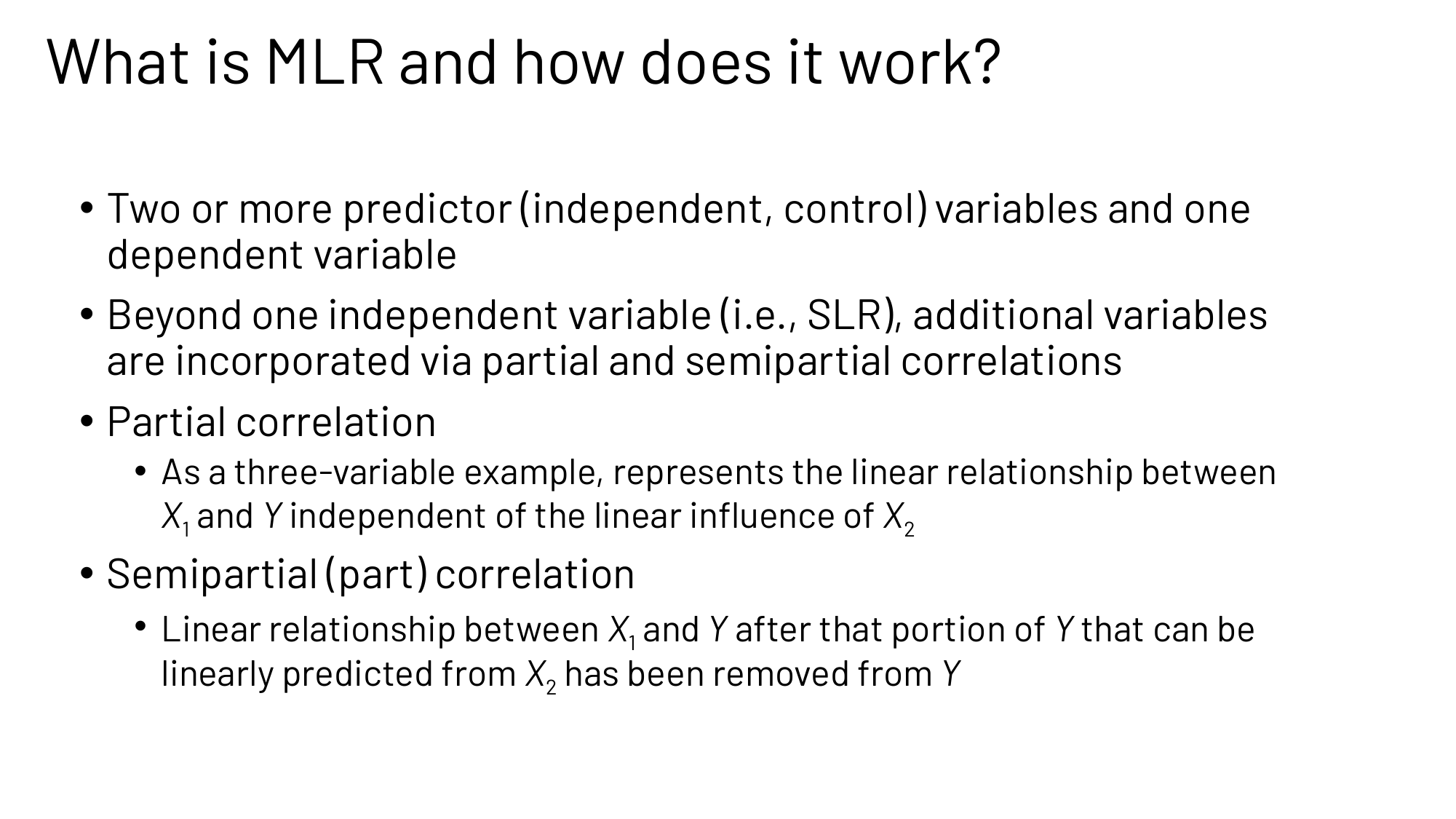

# What is MLR and how does it work?
Two or more predictor (independent, control) variables and one dependent variable
Beyond one independent variable (i.e., SLR), additional variables are incorporated via partial and semipartial correlations
Partial correlation
As a three-variable example, represents the linear relationship between X1 and Y independent of the linear influence of X2
Semipartial (part) correlation
Linear relationship between X1 and Y after that portion of Y that can be linearly predicted from X2 has been removed from Y